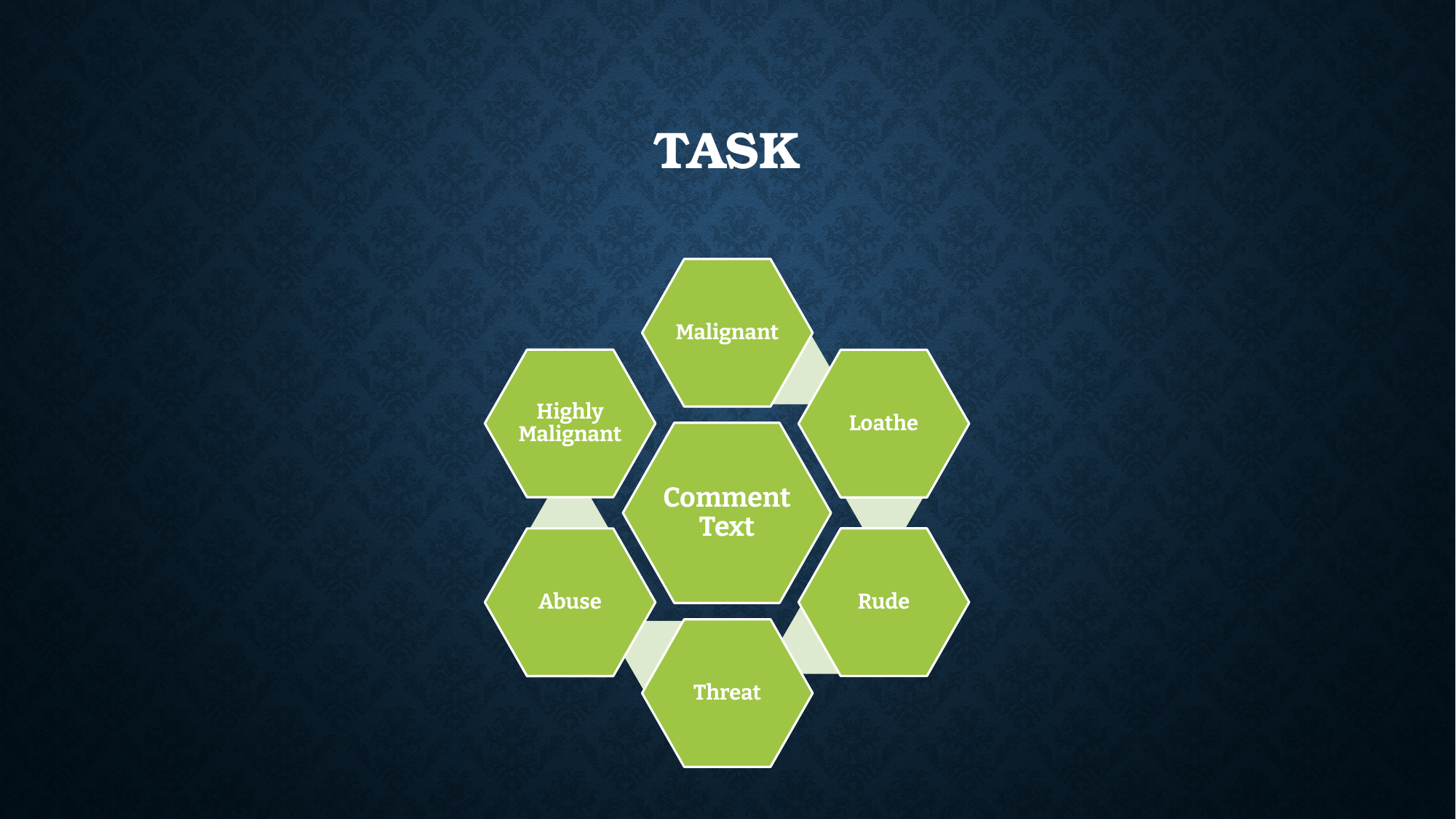

# TASK
Comment Text
Malignant
Loathe
Rude
Threat
Abuse
Highly Malignant